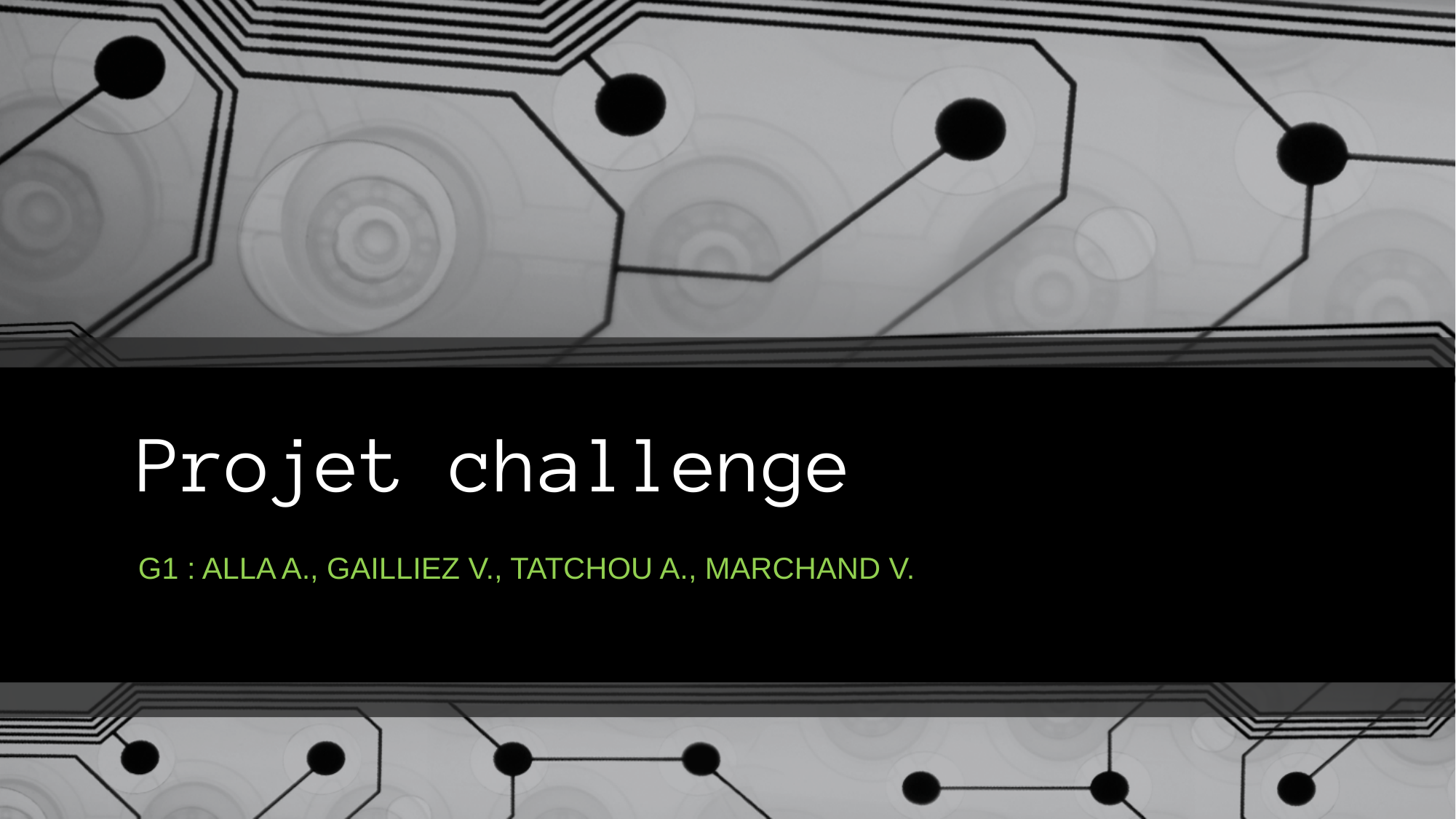

# Projet challenge
G1 : ALLA A., GAILLIEZ V., TATCHOU A., MARCHAND V.